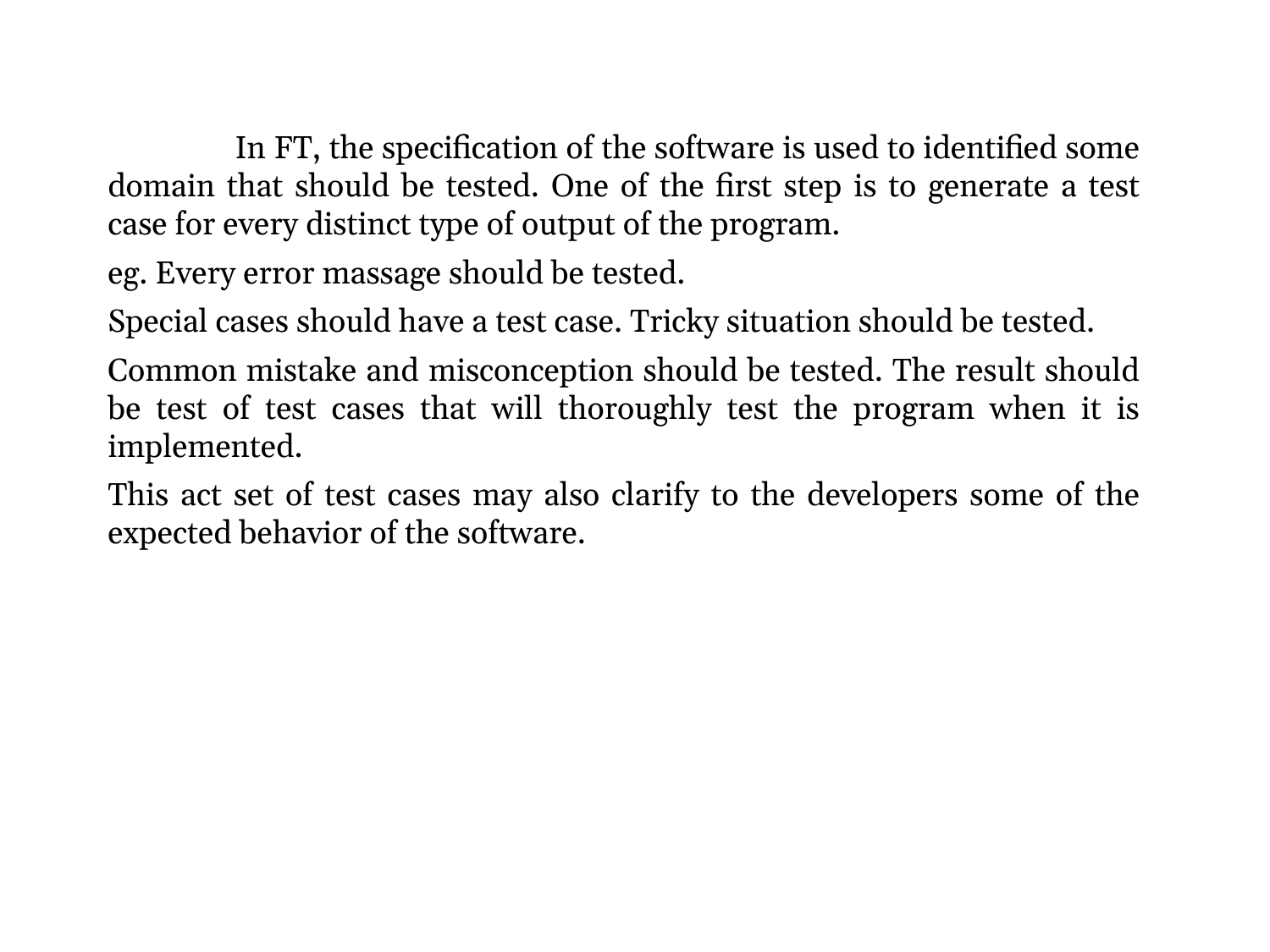

In FT, the specification of the software is used to identified some domain that should be tested. One of the first step is to generate a test case for every distinct type of output of the program.
eg. Every error massage should be tested.
Special cases should have a test case. Tricky situation should be tested.
Common mistake and misconception should be tested. The result should be test of test cases that will thoroughly test the program when it is implemented.
This act set of test cases may also clarify to the developers some of the expected behavior of the software.